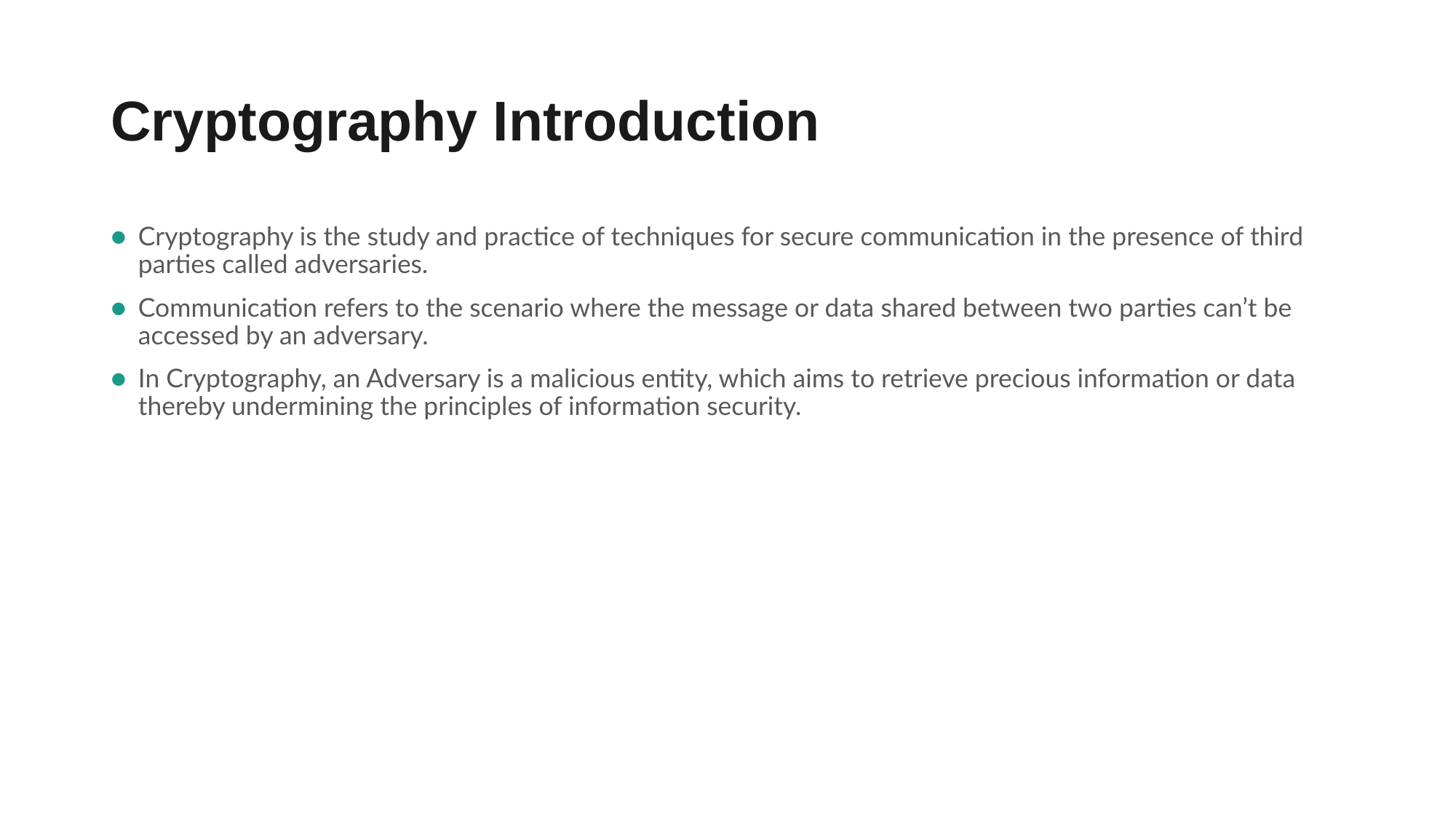

# Cryptography Introduction
Cryptography is the study and practice of techniques for secure communication in the presence of third parties called adversaries.
Communication refers to the scenario where the message or data shared between two parties can’t be accessed by an adversary.
In Cryptography, an Adversary is a malicious entity, which aims to retrieve precious information or data thereby undermining the principles of information security.